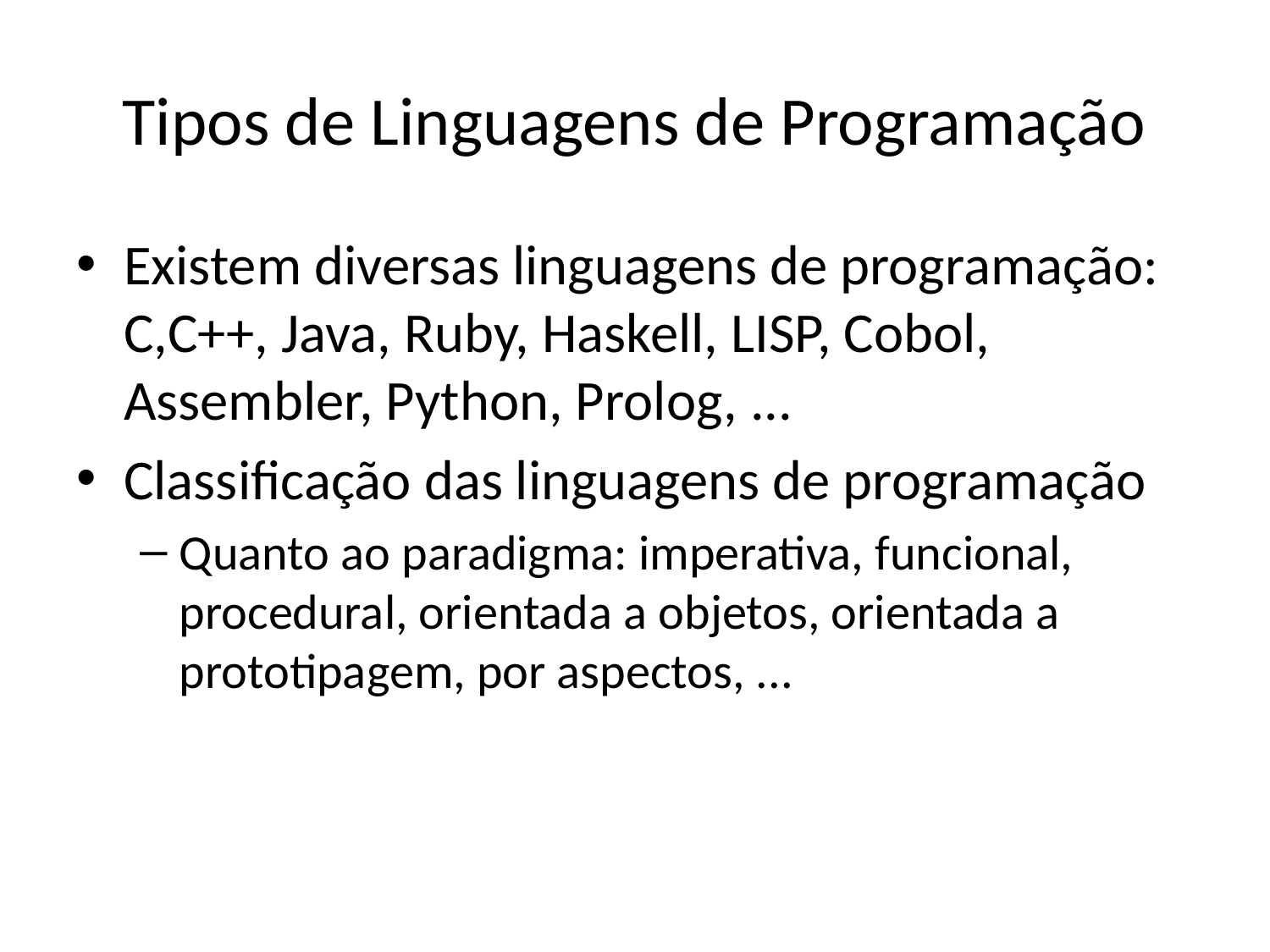

# Tipos de Linguagens de Programação
Existem diversas linguagens de programação: C,C++, Java, Ruby, Haskell, LISP, Cobol, Assembler, Python, Prolog, ...
Classificação das linguagens de programação
Quanto ao paradigma: imperativa, funcional, procedural, orientada a objetos, orientada a prototipagem, por aspectos, ...